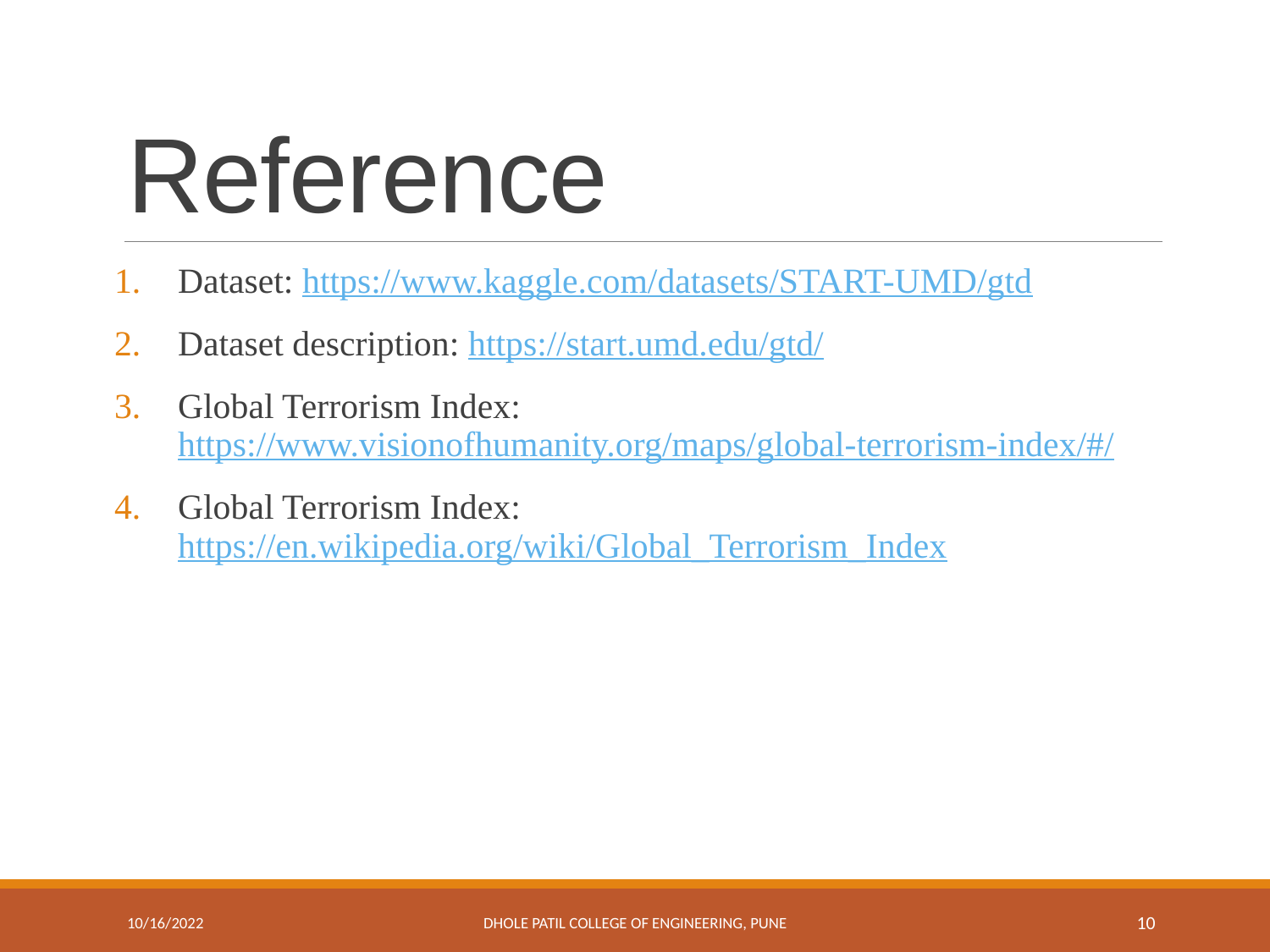

# Reference
Dataset: https://www.kaggle.com/datasets/START-UMD/gtd
Dataset description: https://start.umd.edu/gtd/
Global Terrorism Index: https://www.visionofhumanity.org/maps/global-terrorism-index/#/
Global Terrorism Index: https://en.wikipedia.org/wiki/Global_Terrorism_Index

10/16/2022
Dhole Patil College of Engineering, Pune
10